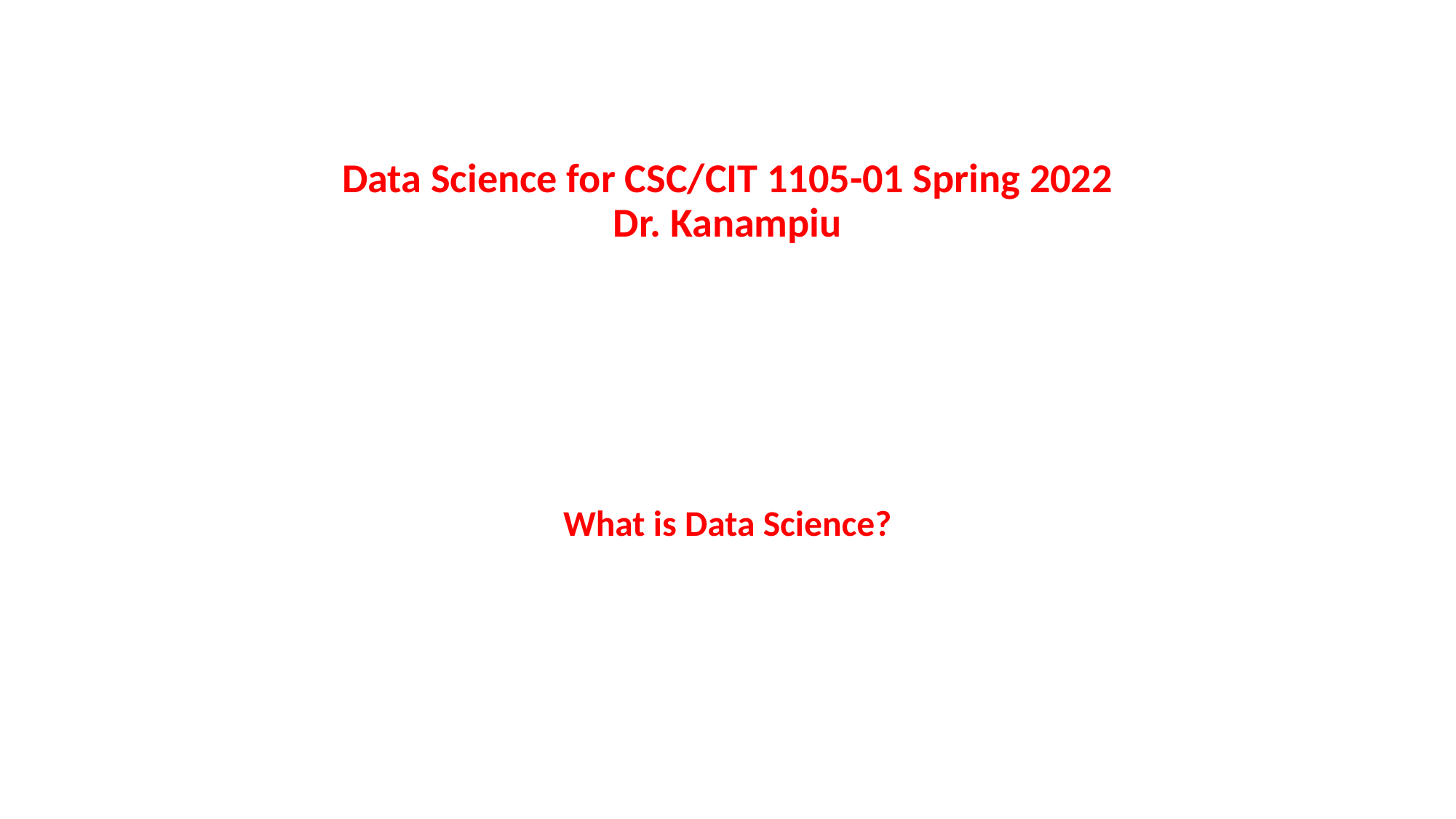

# Data Science for CSC/CIT 1105-01 Spring 2022 Dr. Kanampiu

What is Data Science?